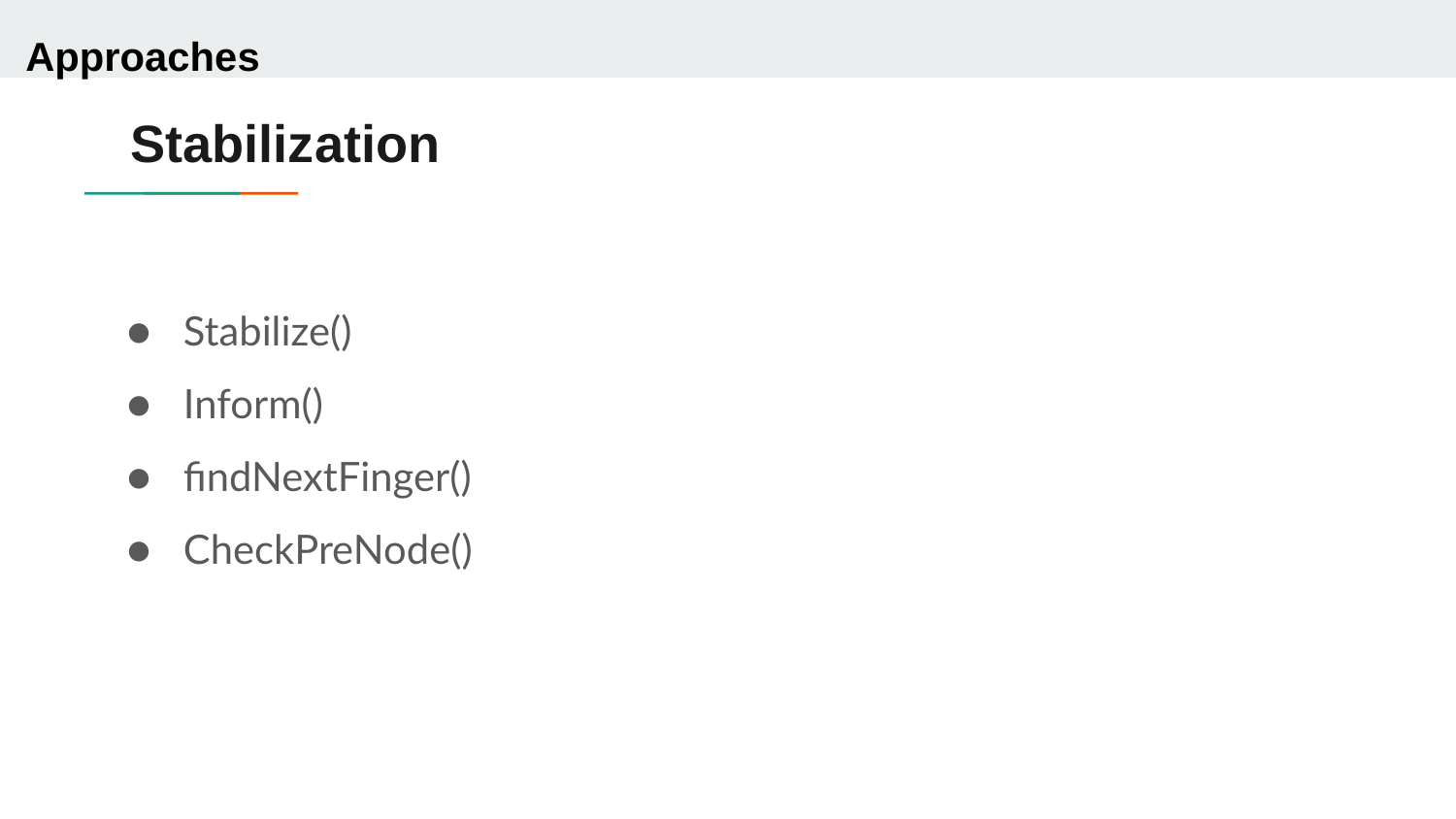

Approaches

# Stabilization
Stabilize()
Inform()
findNextFinger()
CheckPreNode()